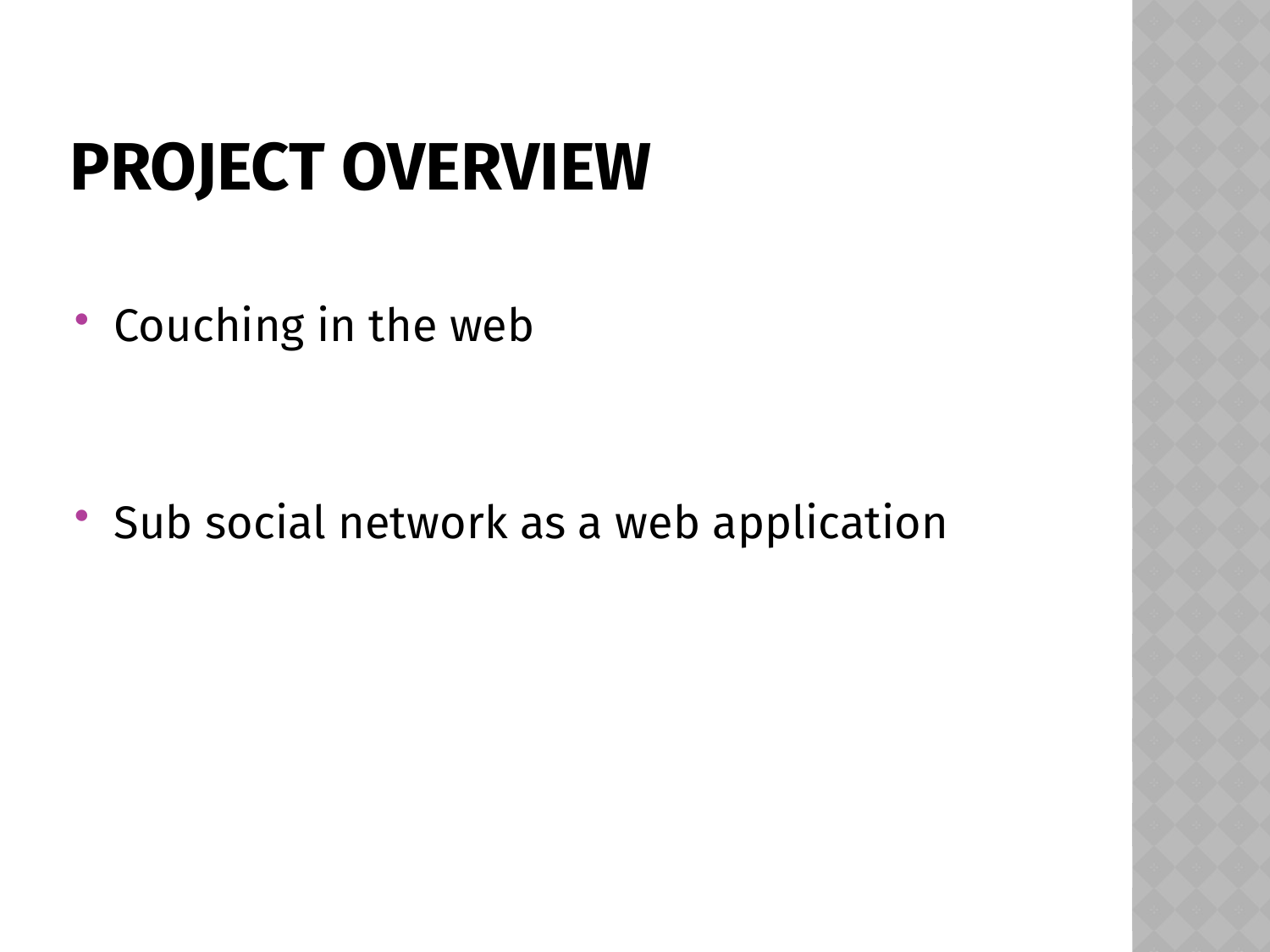

# Project overview

Couching in the web

Sub social network as a web application